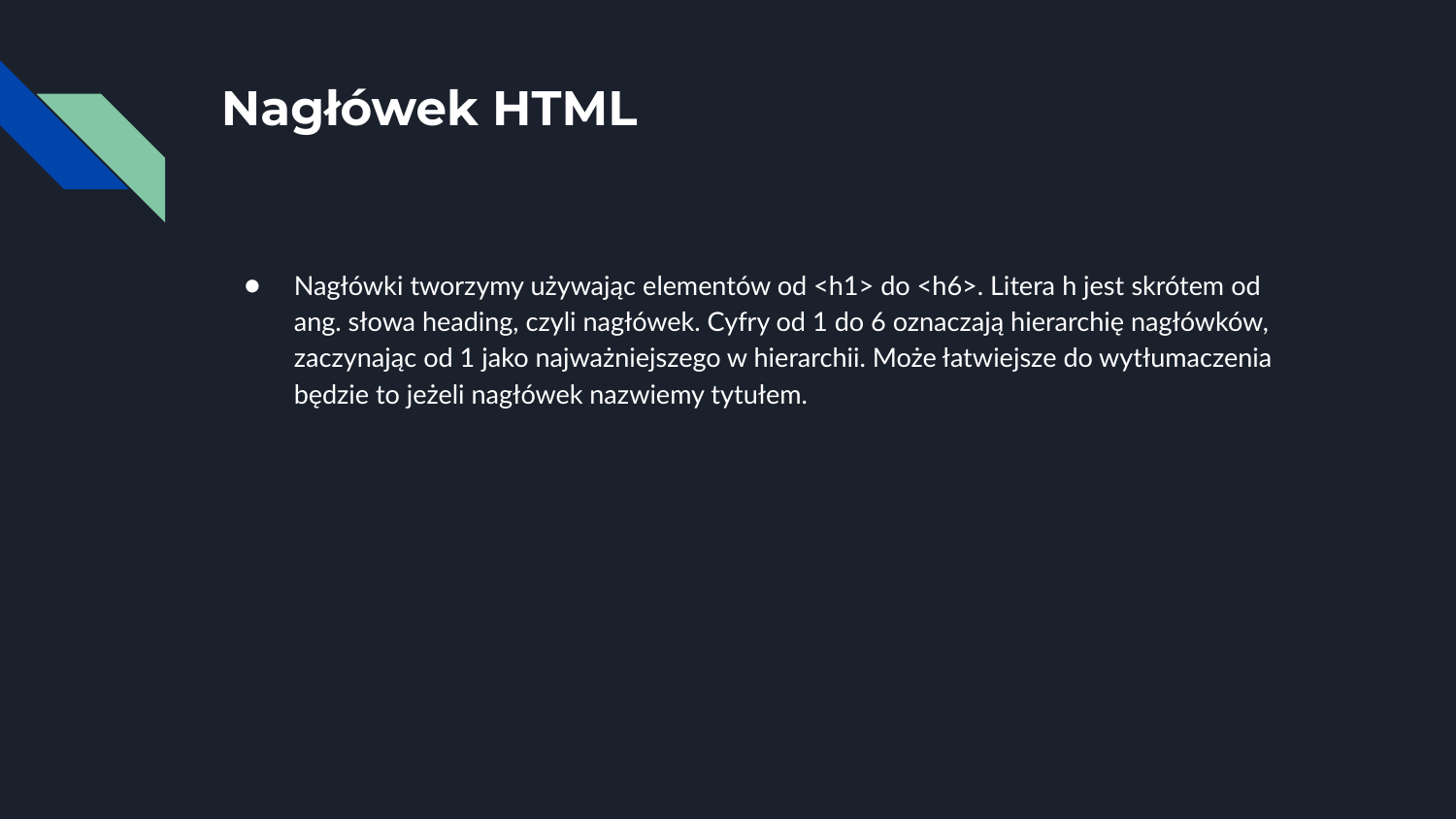

# Nagłówek HTML
Nagłówki tworzymy używając elementów od <h1> do <h6>. Litera h jest skrótem od ang. słowa heading, czyli nagłówek. Cyfry od 1 do 6 oznaczają hierarchię nagłówków, zaczynając od 1 jako najważniejszego w hierarchii. Może łatwiejsze do wytłumaczenia będzie to jeżeli nagłówek nazwiemy tytułem.